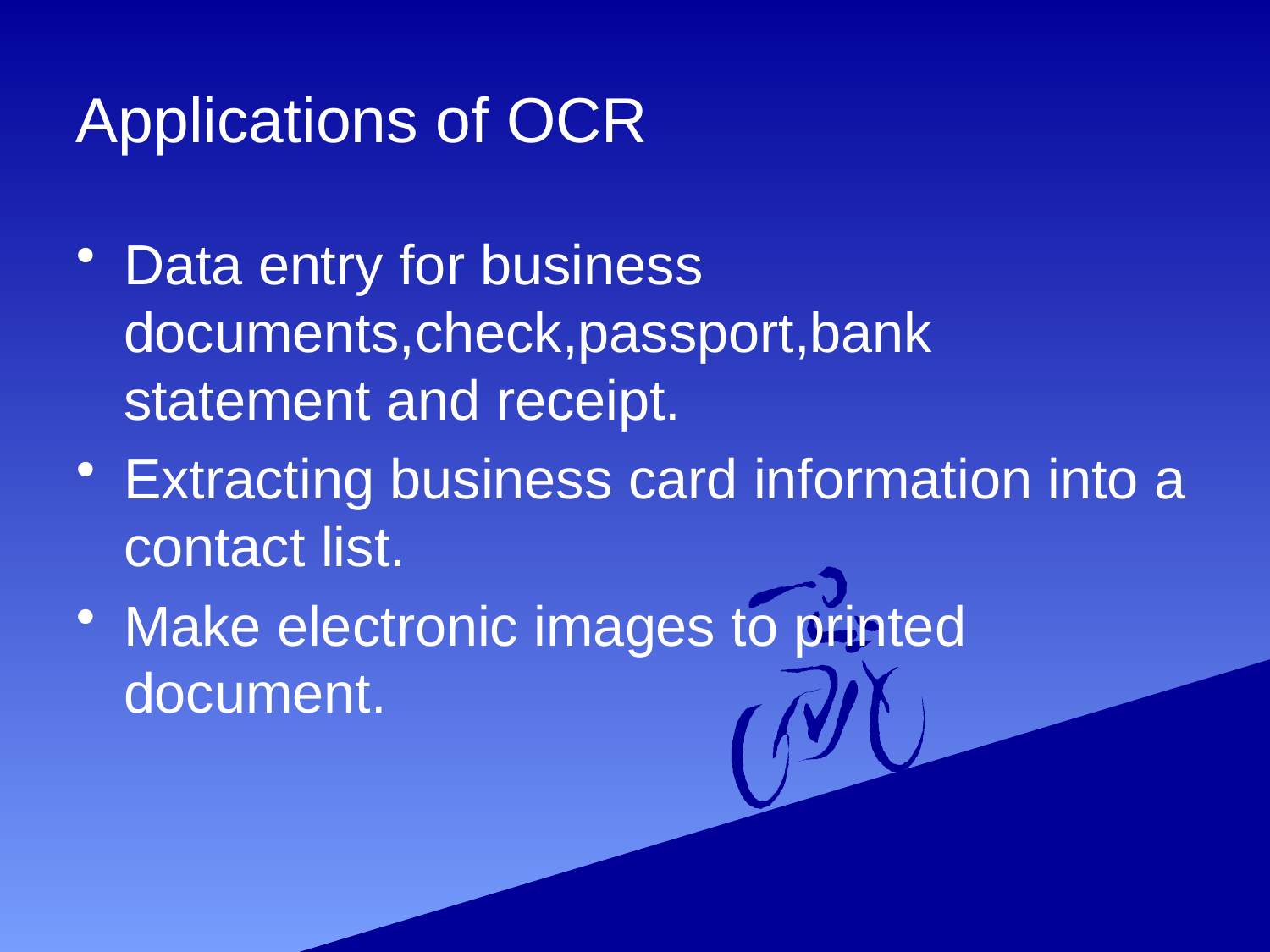

# Applications of OCR
Data entry for business  documents,check,passport,bank statement and receipt.
Extracting business card information into a contact list.
Make electronic images to printed document.